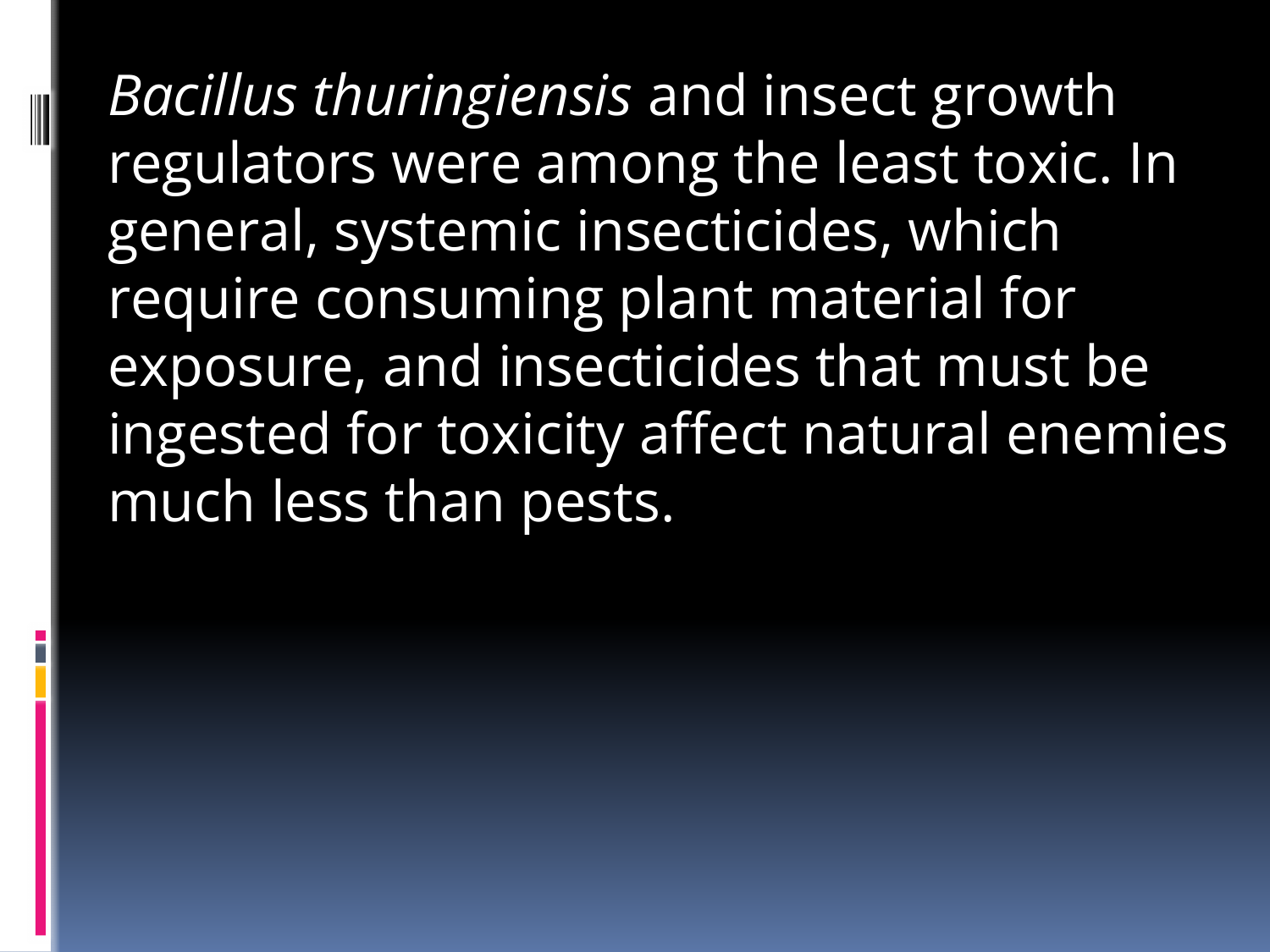

Bacillus thuringiensis and insect growth regulators were among the least toxic. In general, systemic insecticides, which require consuming plant material for exposure, and insecticides that must be ingested for toxicity affect natural enemies much less than pests.